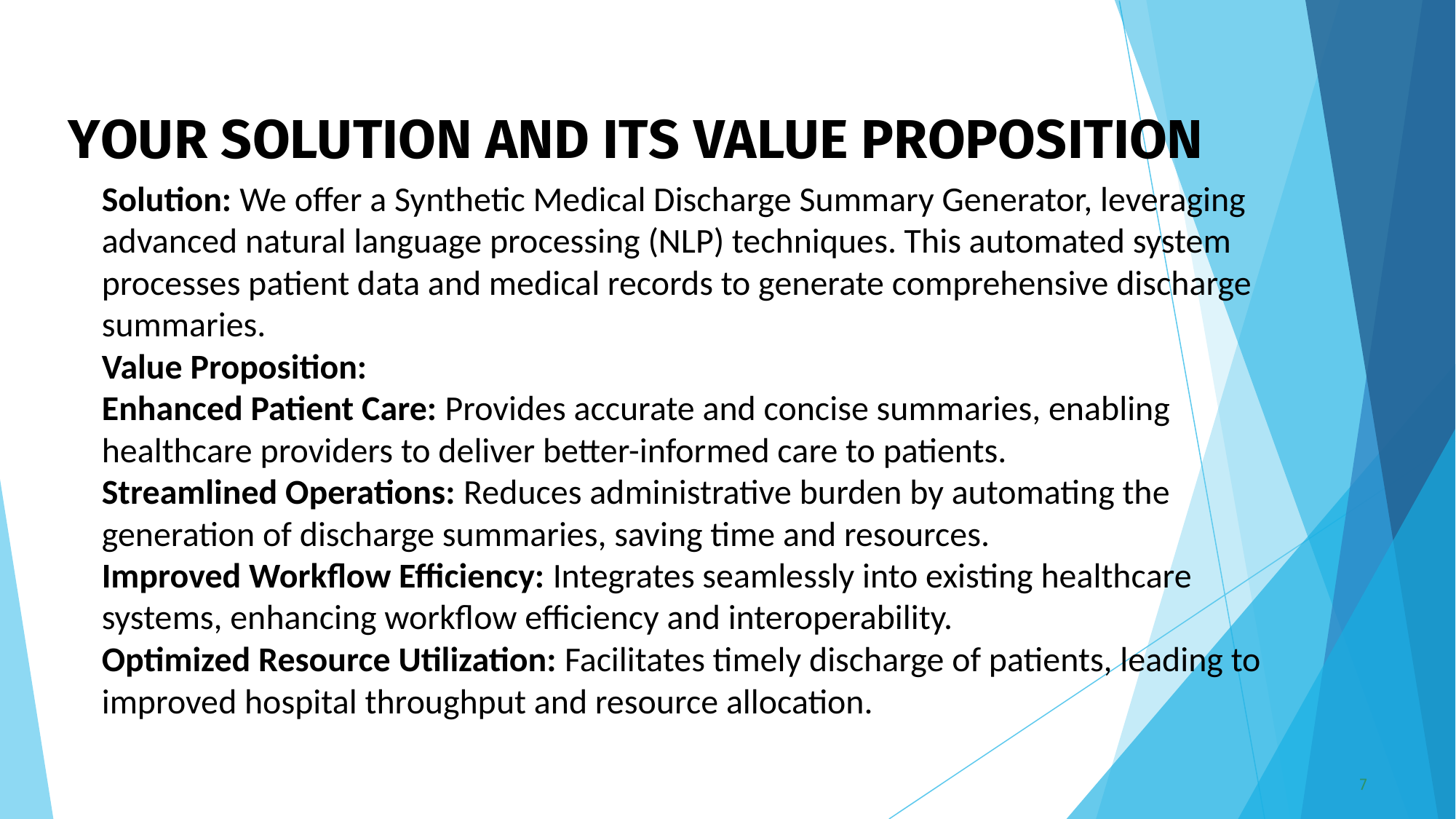

# YOUR SOLUTION AND ITS VALUE PROPOSITION
Solution: We offer a Synthetic Medical Discharge Summary Generator, leveraging advanced natural language processing (NLP) techniques. This automated system processes patient data and medical records to generate comprehensive discharge summaries.
Value Proposition:
Enhanced Patient Care: Provides accurate and concise summaries, enabling healthcare providers to deliver better-informed care to patients.
Streamlined Operations: Reduces administrative burden by automating the generation of discharge summaries, saving time and resources.
Improved Workflow Efficiency: Integrates seamlessly into existing healthcare systems, enhancing workflow efficiency and interoperability.
Optimized Resource Utilization: Facilitates timely discharge of patients, leading to improved hospital throughput and resource allocation.

7